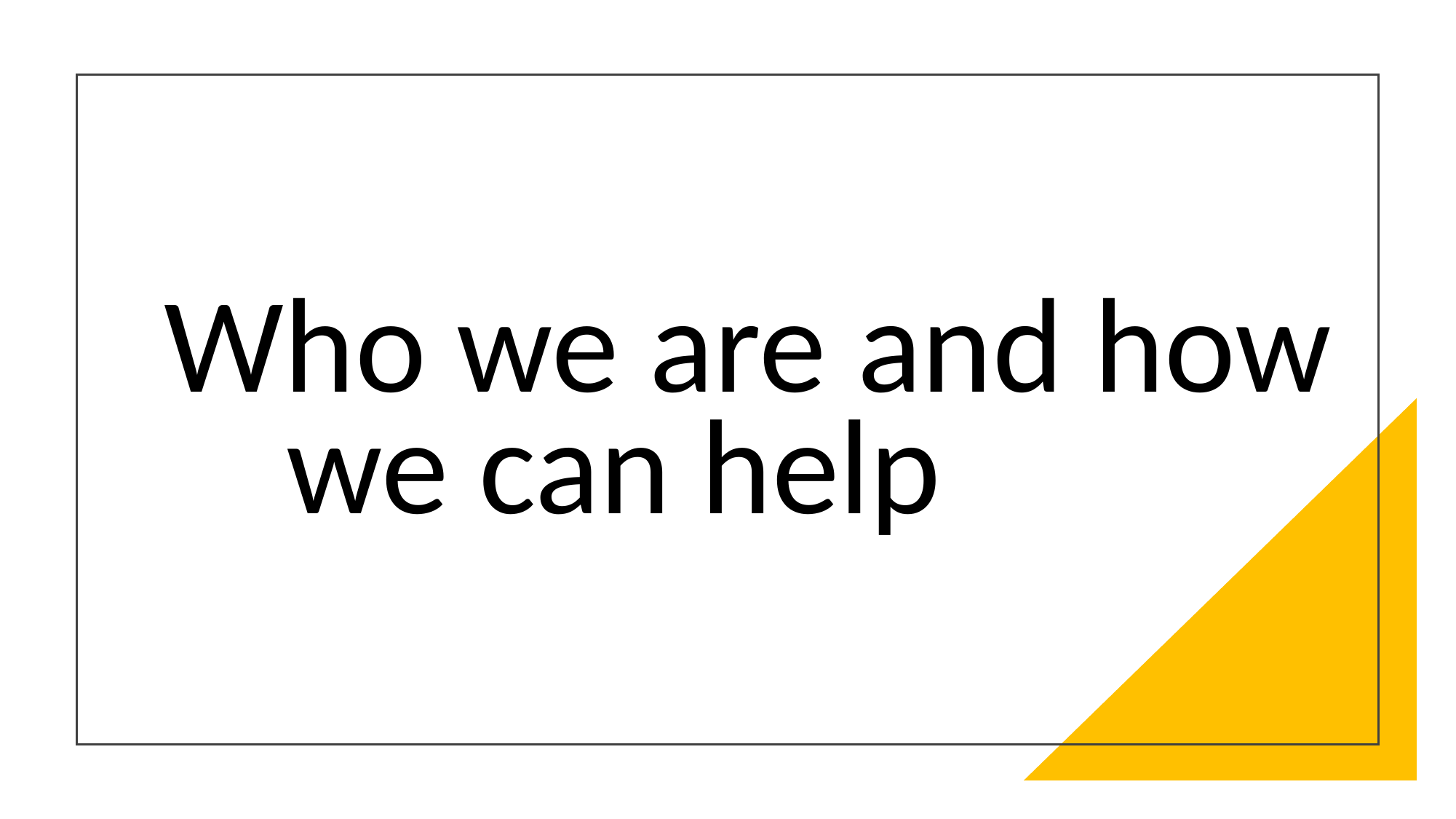

Who we are and how     we can help